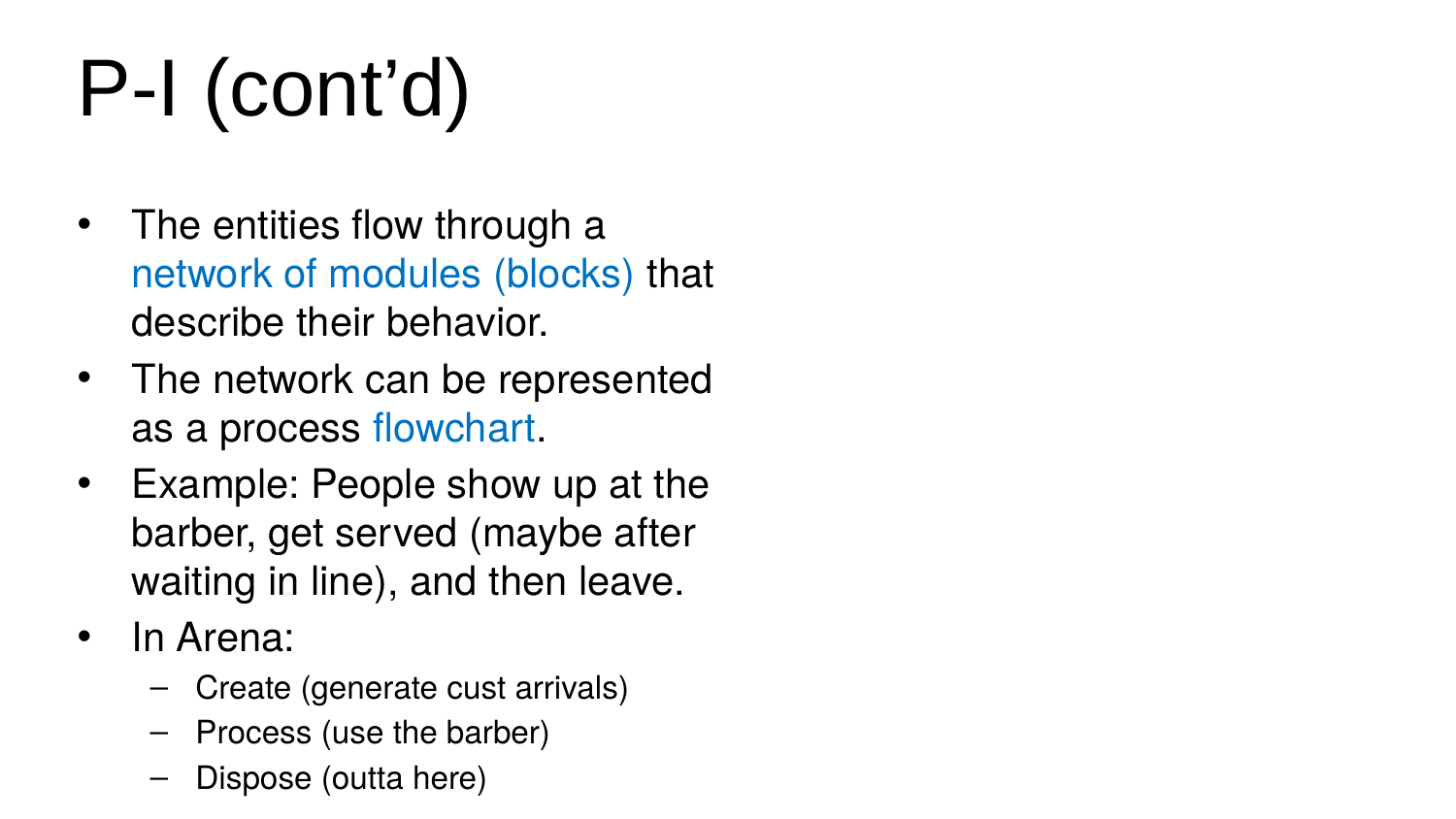

P-I (cont’d)
The entities flow through a network of modules (blocks) that describe their behavior.
The network can be represented as a process flowchart.
Example: People show up at the barber, get served (maybe after waiting in line), and then leave.
In Arena:
Create (generate cust arrivals)
Process (use the barber)
Dispose (outta here)